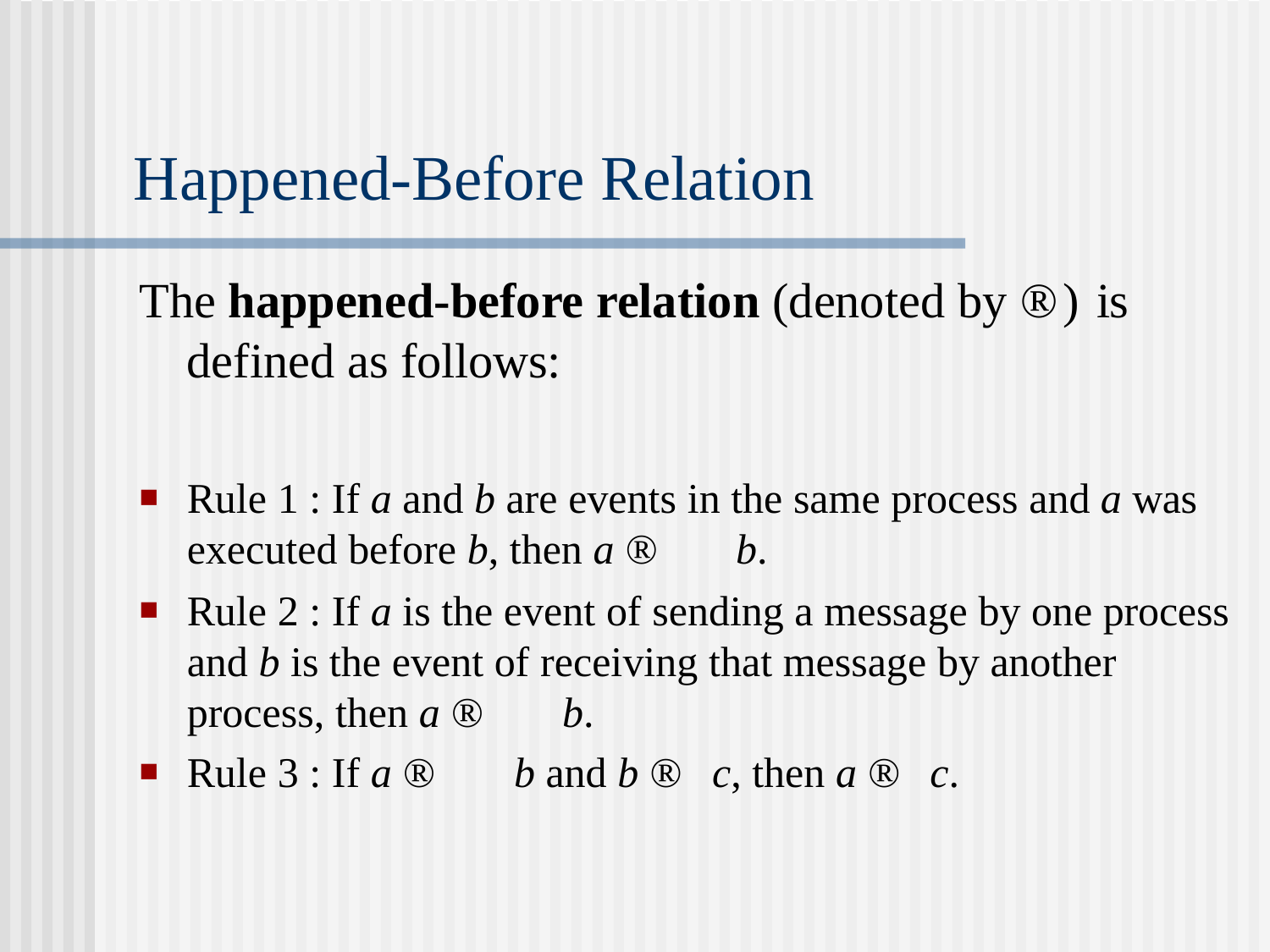

# Happened-Before Relation
The happened-before relation (denoted by ®) is defined as follows:

Rule 1 : If a and b are events in the same process and a was executed before b, then a ®	b.
Rule 2 : If a is the event of sending a message by one process and b is the event of receiving that message by another process, then a ®	b.
Rule 3 : If a ®	b and b ®	c, then a ®	c.
event